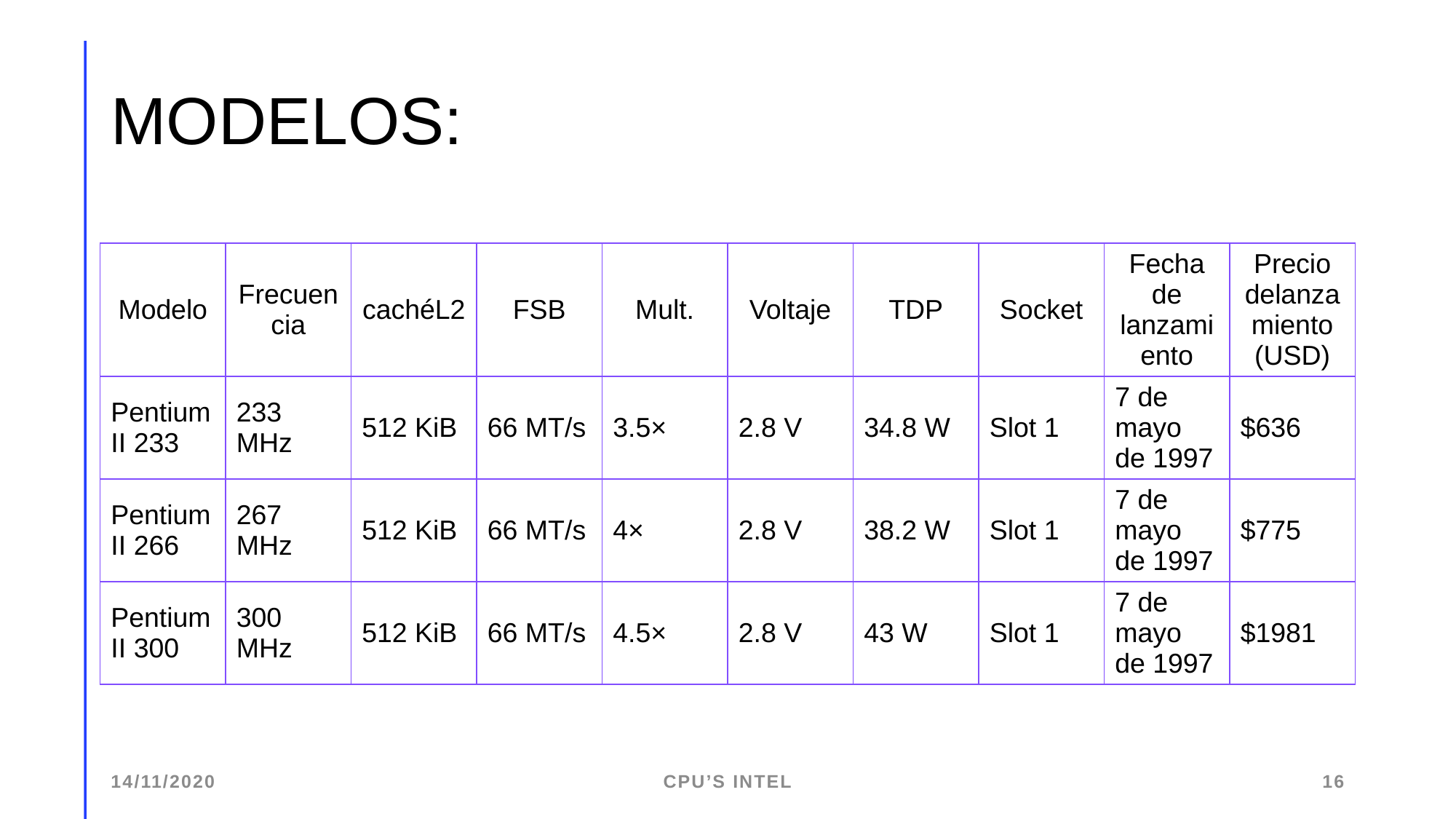

# MODELOS:
| Modelo | Frecuencia | cachéL2 | FSB | Mult. | Voltaje | TDP | Socket | Fecha de lanzamiento | Precio delanzamiento (USD) |
| --- | --- | --- | --- | --- | --- | --- | --- | --- | --- |
| Pentium II 233 | 233 MHz | 512 KiB | 66 MT/s | 3.5× | 2.8 V | 34.8 W | Slot 1 | 7 de mayo de 1997 | $636 |
| Pentium II 266 | 267 MHz | 512 KiB | 66 MT/s | 4× | 2.8 V | 38.2 W | Slot 1 | 7 de mayo de 1997 | $775 |
| Pentium II 300 | 300 MHz | 512 KiB | 66 MT/s | 4.5× | 2.8 V | 43 W | Slot 1 | 7 de mayo de 1997 | $1981 |
14/11/2020
CPU’S INTEL
16